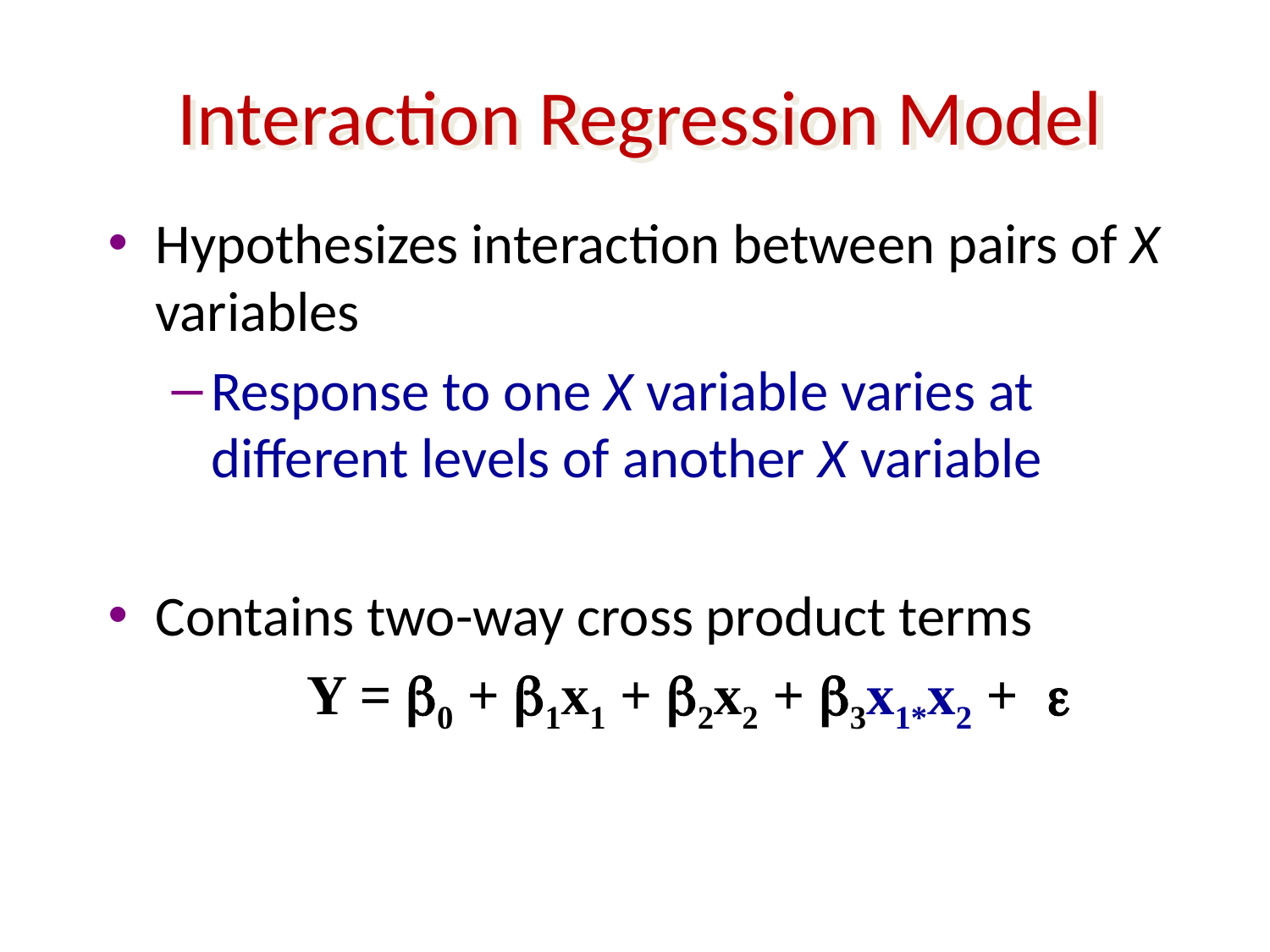

# Interaction Regression Model
Hypothesizes interaction between pairs of X variables
Response to one X variable varies at different levels of another X variable

Contains two-way cross product terms
              Y = β0 + β1x1 + β2x2 + β3x1*x2 +  ε